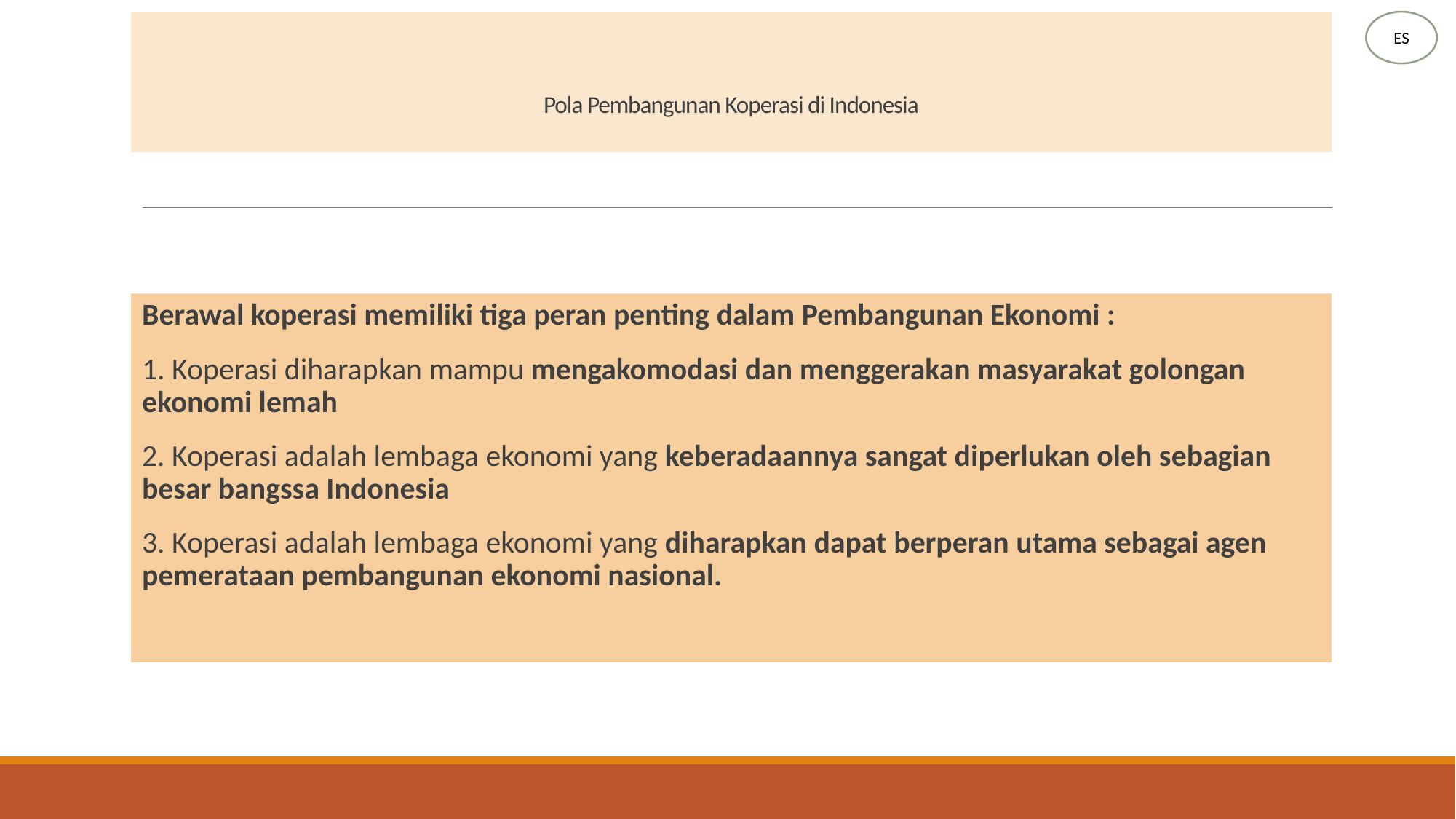

ES
# Pola Pembangunan Koperasi di Indonesia
Berawal koperasi memiliki tiga peran penting dalam Pembangunan Ekonomi :
1. Koperasi diharapkan mampu mengakomodasi dan menggerakan masyarakat golongan ekonomi lemah
2. Koperasi adalah lembaga ekonomi yang keberadaannya sangat diperlukan oleh sebagian besar bangssa Indonesia
3. Koperasi adalah lembaga ekonomi yang diharapkan dapat berperan utama sebagai agen pemerataan pembangunan ekonomi nasional.